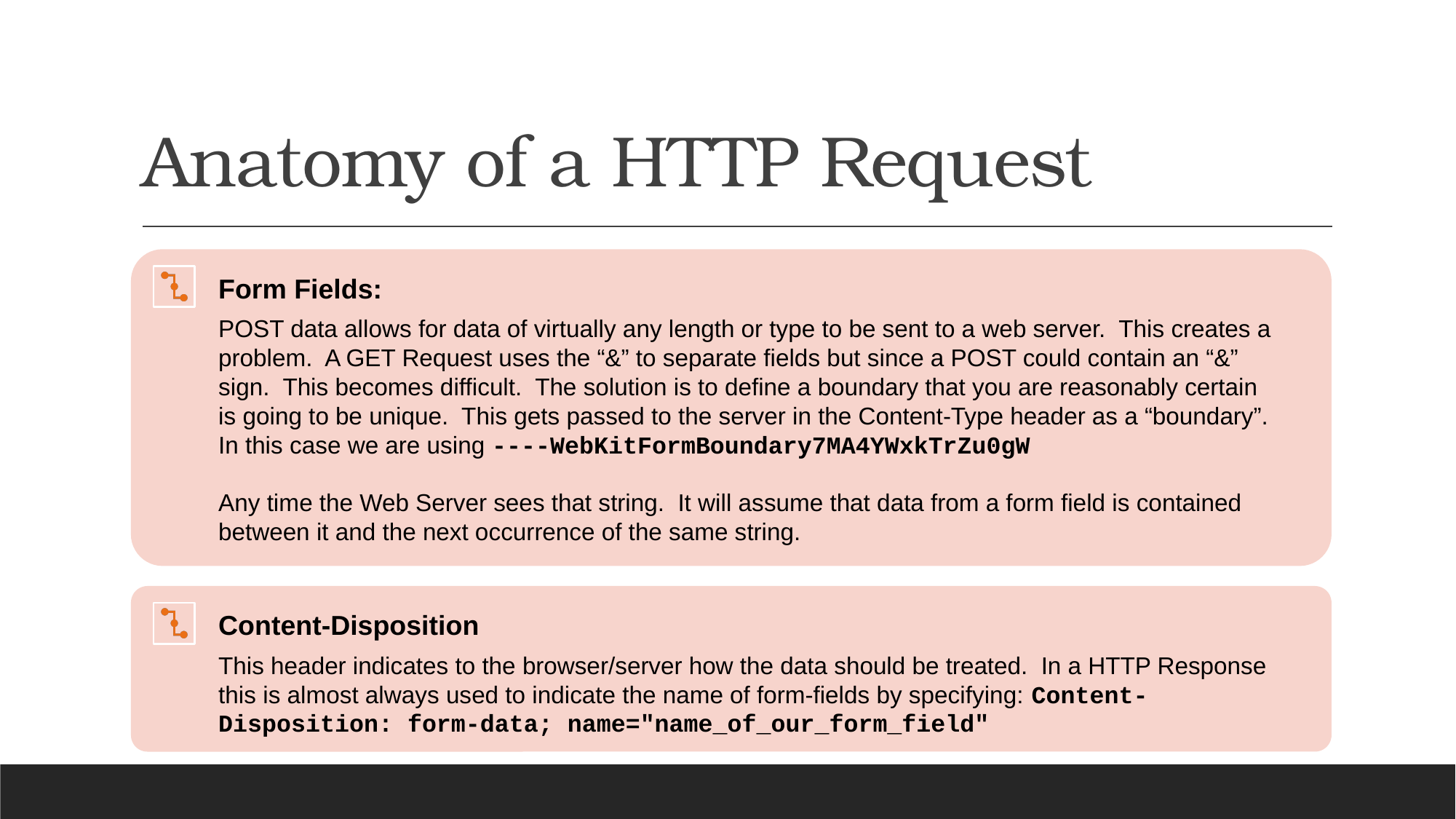

# Anatomy of a HTTP Request

Form Fields:
POST data allows for data of virtually any length or type to be sent to a web server.  This creates a problem.  A GET Request uses the “&” to separate fields but since a POST could contain an “&” sign.  This becomes difficult.  The solution is to define a boundary that you are reasonably certain is going to be unique.  This gets passed to the server in the Content-Type header as a “boundary”.  In this case we are using ----WebKitFormBoundary7MA4YWxkTrZu0gW

Any time the Web Server sees that string.  It will assume that data from a form field is contained between it and the next occurrence of the same string.

Content-Disposition
This header indicates to the browser/server how the data should be treated.  In a HTTP Response this is almost always used to indicate the name of form-fields by specifying: Content-Disposition: form-data; name="name_of_our_form_field"